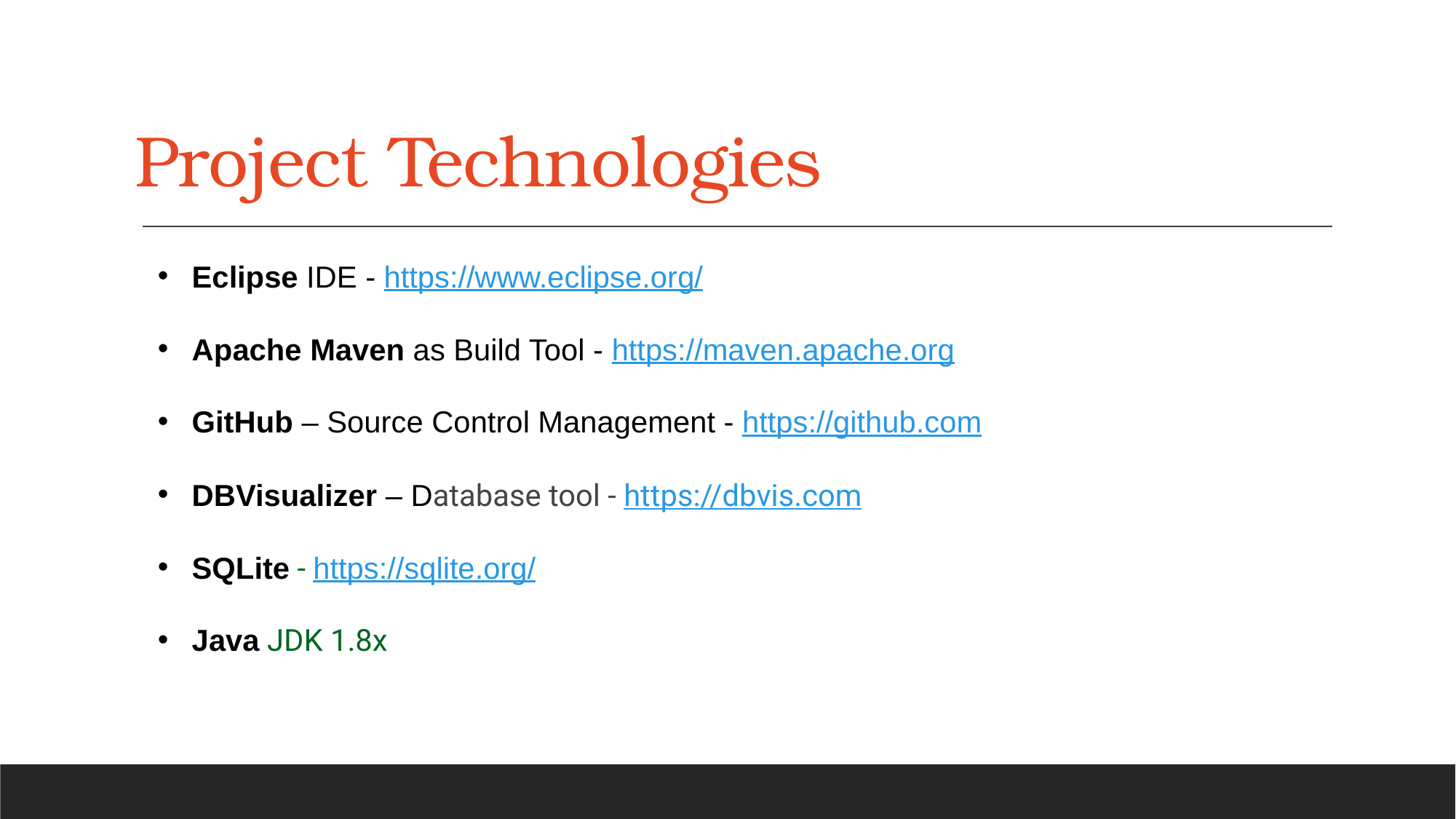

# Project Technologies
Eclipse IDE - https://www.eclipse.org/

Apache Maven as Build Tool - https://maven.apache.org

GitHub – Source Control Management - https://github.com

DBVisualizer – Database tool - https://dbvis.com

SQLite - https://sqlite.org/

Java JDK 1.8x